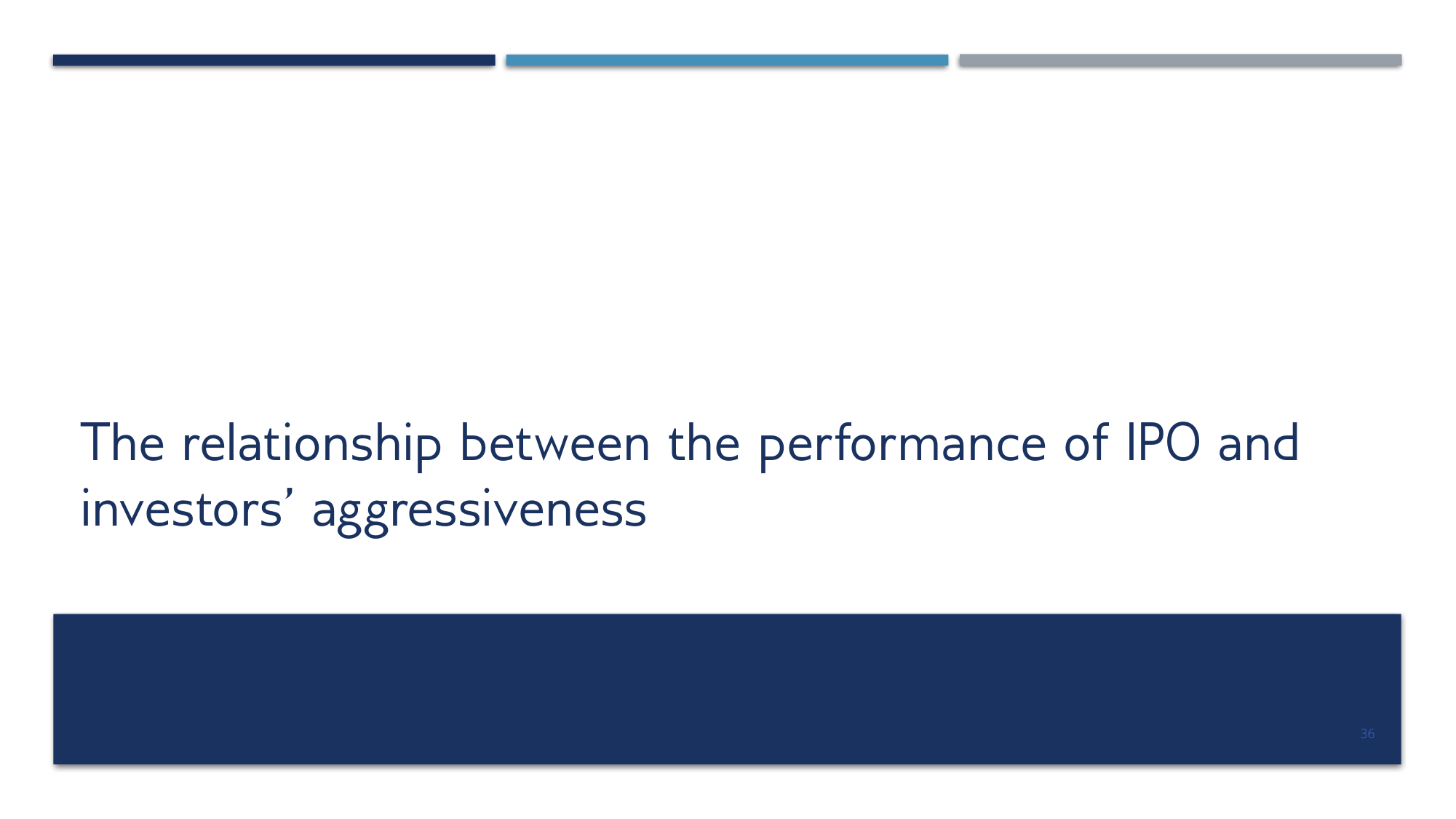

# The relationship between the performance of IPO and investors’ aggressiveness

36